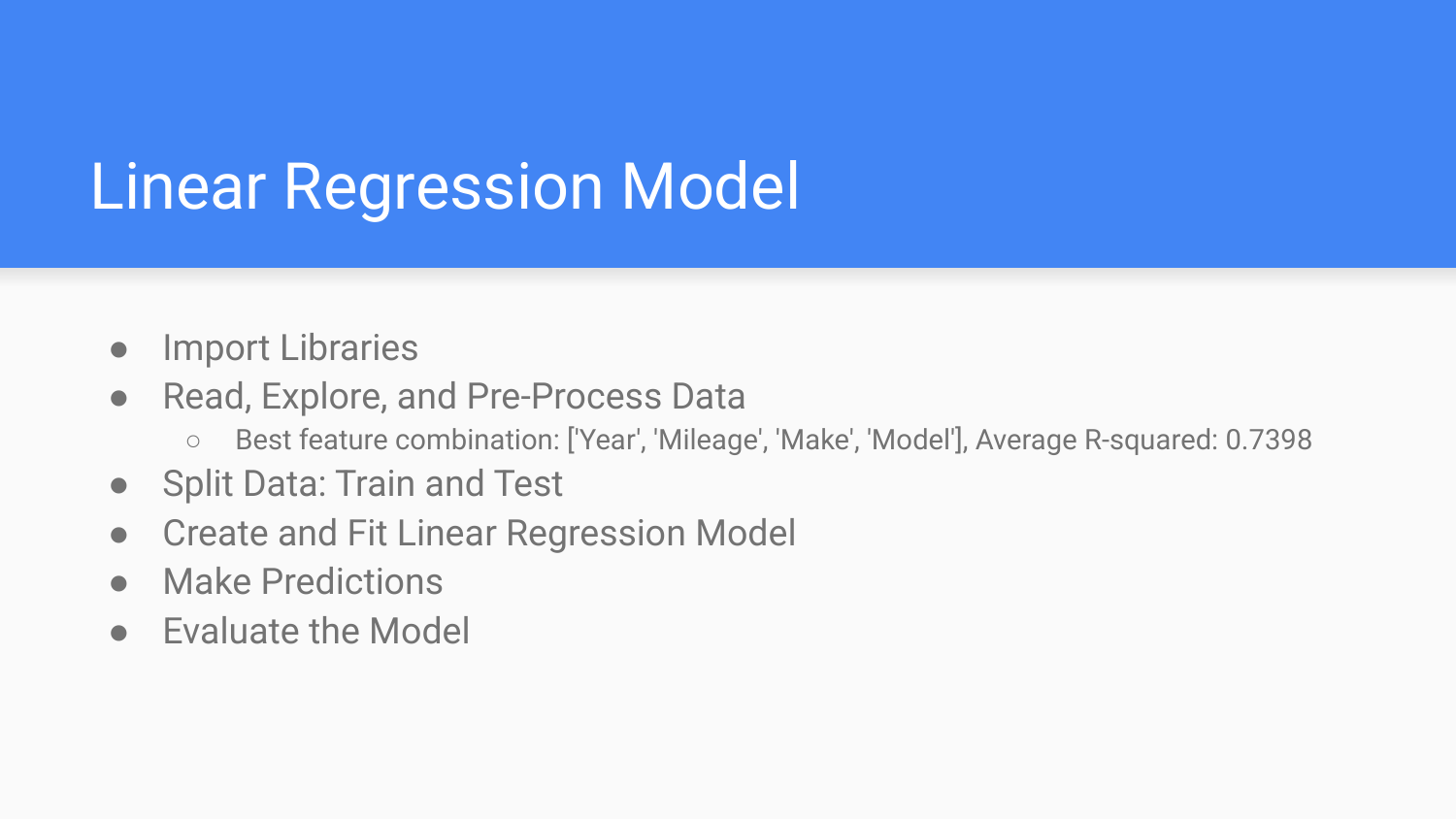

# Linear Regression Model
Import Libraries
Read, Explore, and Pre-Process Data
Best feature combination: ['Year', 'Mileage', 'Make', 'Model'], Average R-squared: 0.7398
Split Data: Train and Test
Create and Fit Linear Regression Model
Make Predictions
Evaluate the Model